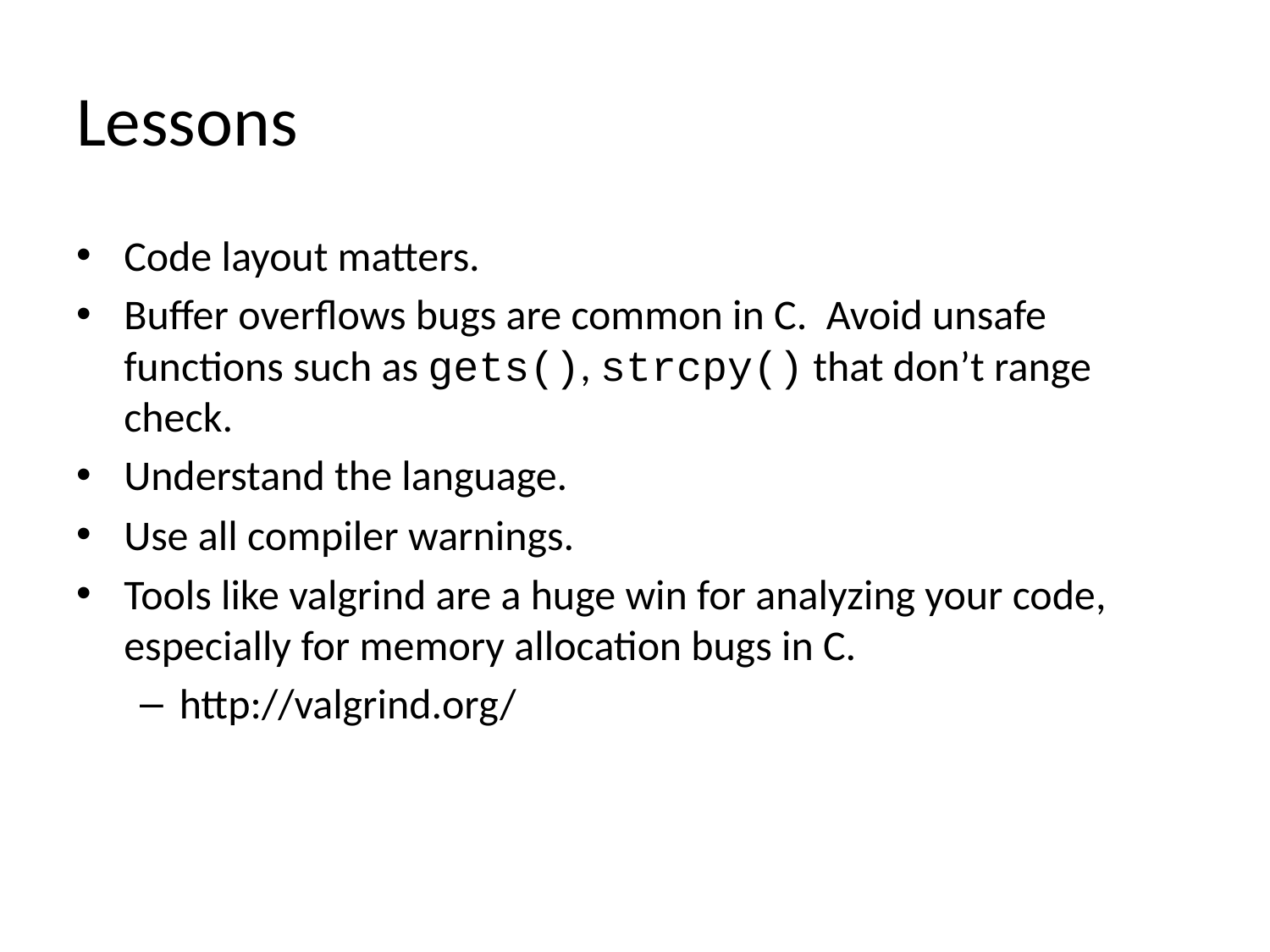

# Lessons
Code layout matters.
Buffer overflows bugs are common in C.  Avoid unsafe functions such as gets(), strcpy() that don’t range check.
Understand the language.
Use all compiler warnings.
Tools like valgrind are a huge win for analyzing your code, especially for memory allocation bugs in C.
http://valgrind.org/